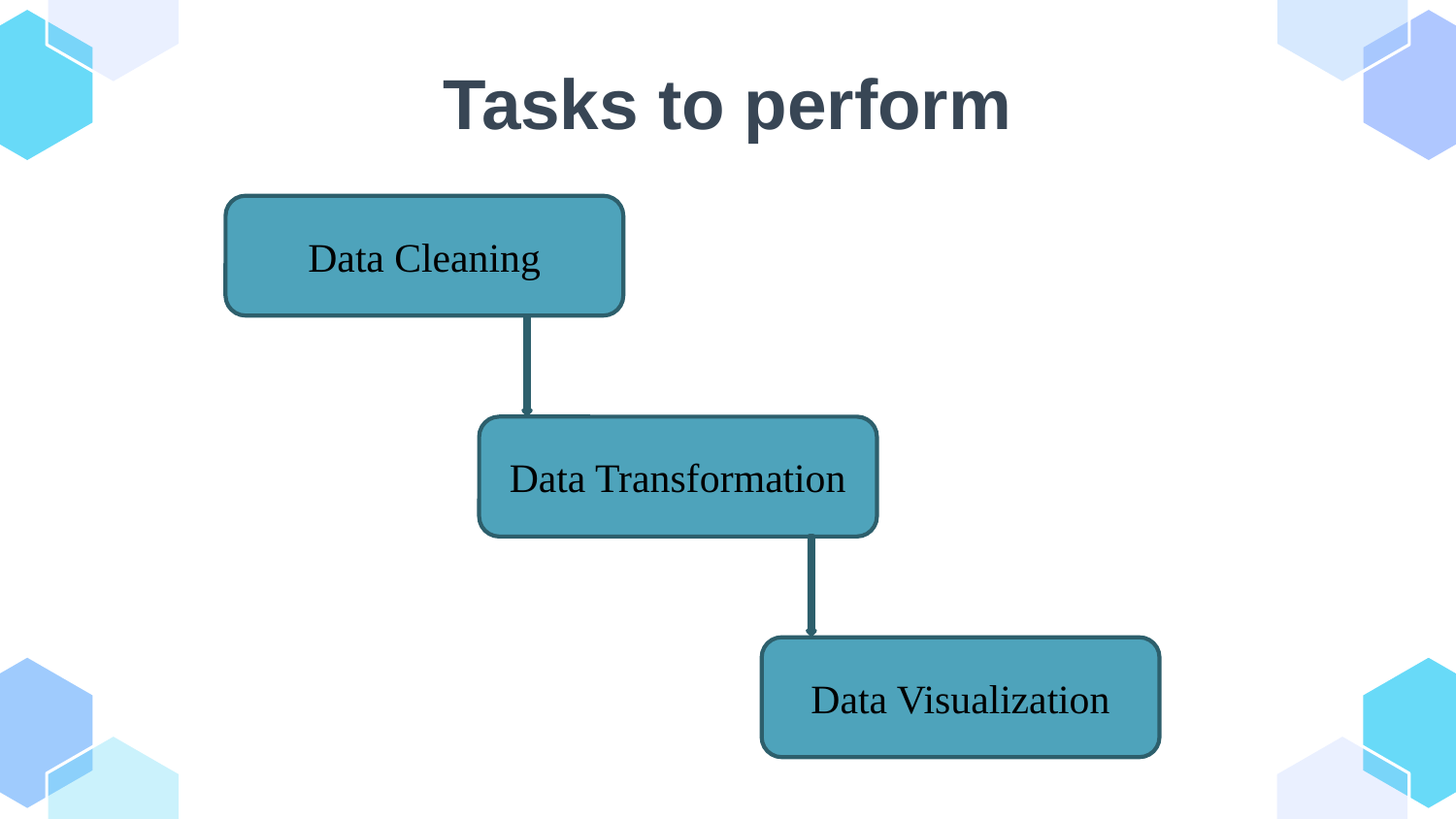

# Tasks to perform
Data Cleaning

Data Transformation

Data Visualization